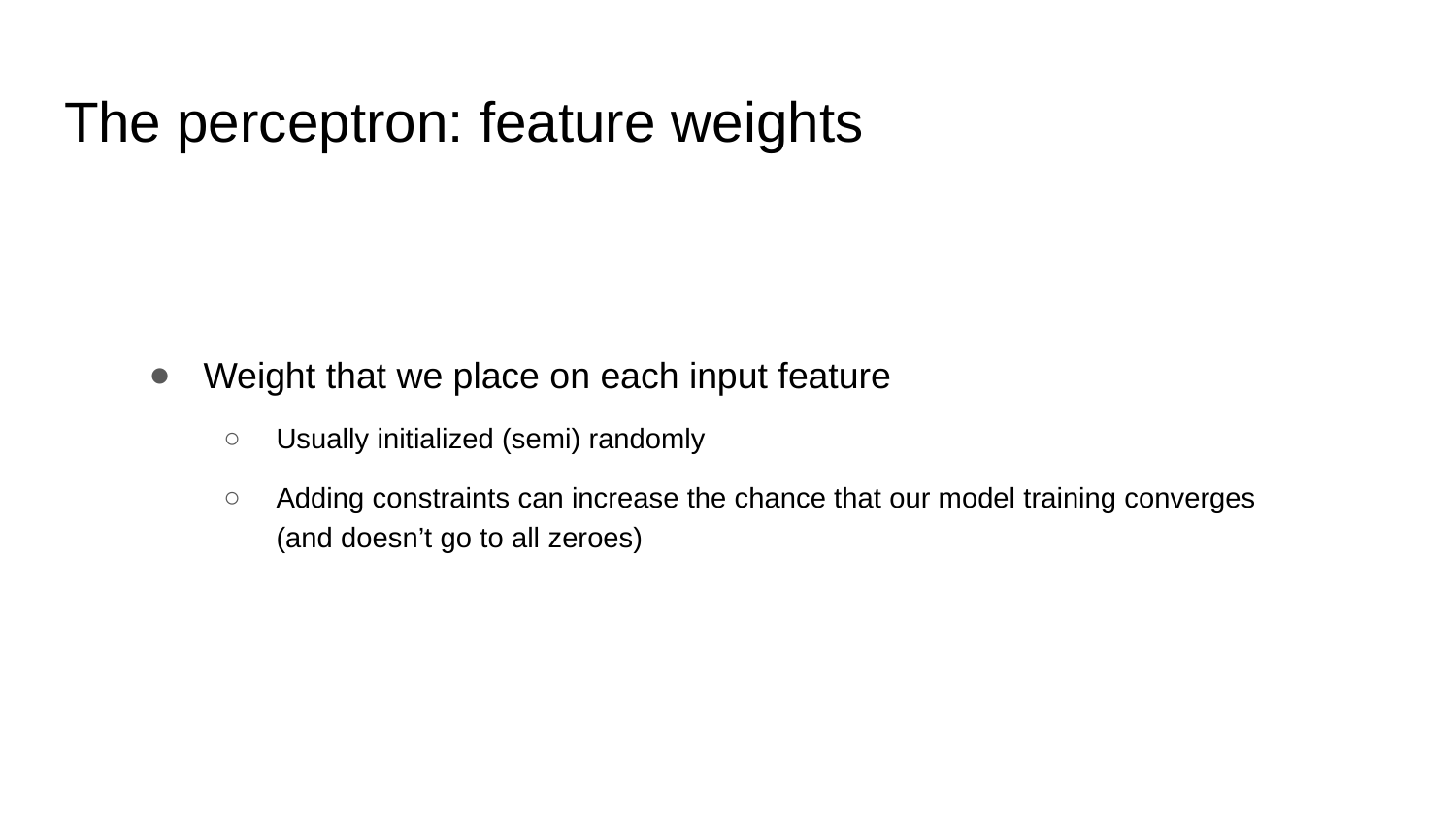

# The perceptron: feature weights
Weight that we place on each input feature
Usually initialized (semi) randomly
Adding constraints can increase the chance that our model training converges (and doesn’t go to all zeroes)